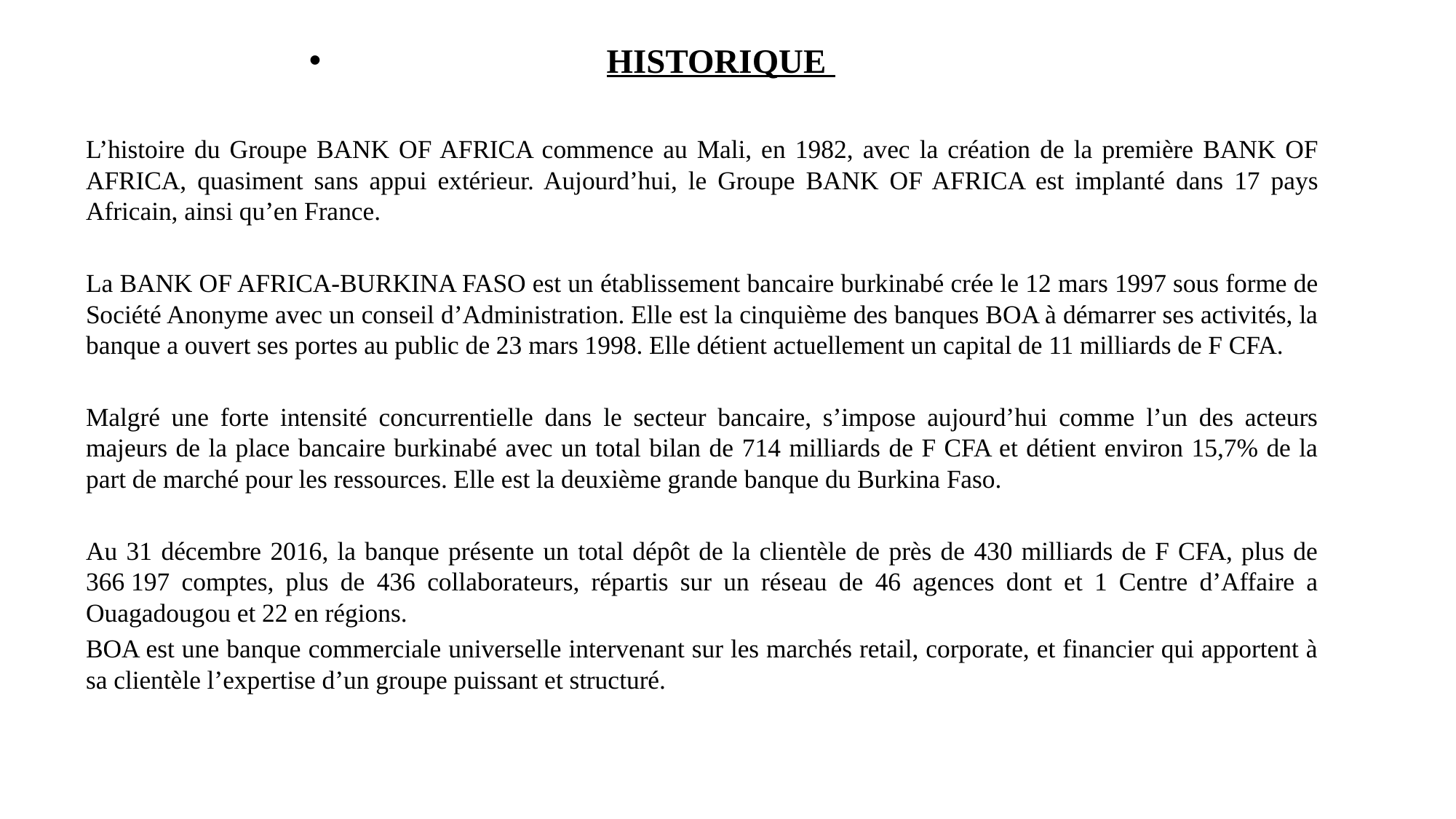

HISTORIQUE

L’histoire du Groupe BANK OF AFRICA commence au Mali, en 1982, avec la création de la première BANK OF AFRICA, quasiment sans appui extérieur. Aujourd’hui, le Groupe BANK OF AFRICA est implanté dans 17 pays Africain, ainsi qu’en France.

La BANK OF AFRICA-BURKINA FASO est un établissement bancaire burkinabé crée le 12 mars 1997 sous forme de Société Anonyme avec un conseil d’Administration. Elle est la cinquième des banques BOA à démarrer ses activités, la banque a ouvert ses portes au public de 23 mars 1998. Elle détient actuellement un capital de 11 milliards de F CFA.

Malgré une forte intensité concurrentielle dans le secteur bancaire, s’impose aujourd’hui comme l’un des acteurs majeurs de la place bancaire burkinabé avec un total bilan de 714 milliards de F CFA et détient environ 15,7% de la part de marché pour les ressources. Elle est la deuxième grande banque du Burkina Faso.

Au 31 décembre 2016, la banque présente un total dépôt de la clientèle de près de 430 milliards de F CFA, plus de 366 197 comptes, plus de 436 collaborateurs, répartis sur un réseau de 46 agences dont et 1 Centre d’Affaire a Ouagadougou et 22 en régions.
BOA est une banque commerciale universelle intervenant sur les marchés retail, corporate, et financier qui apportent à sa clientèle l’expertise d’un groupe puissant et structuré.